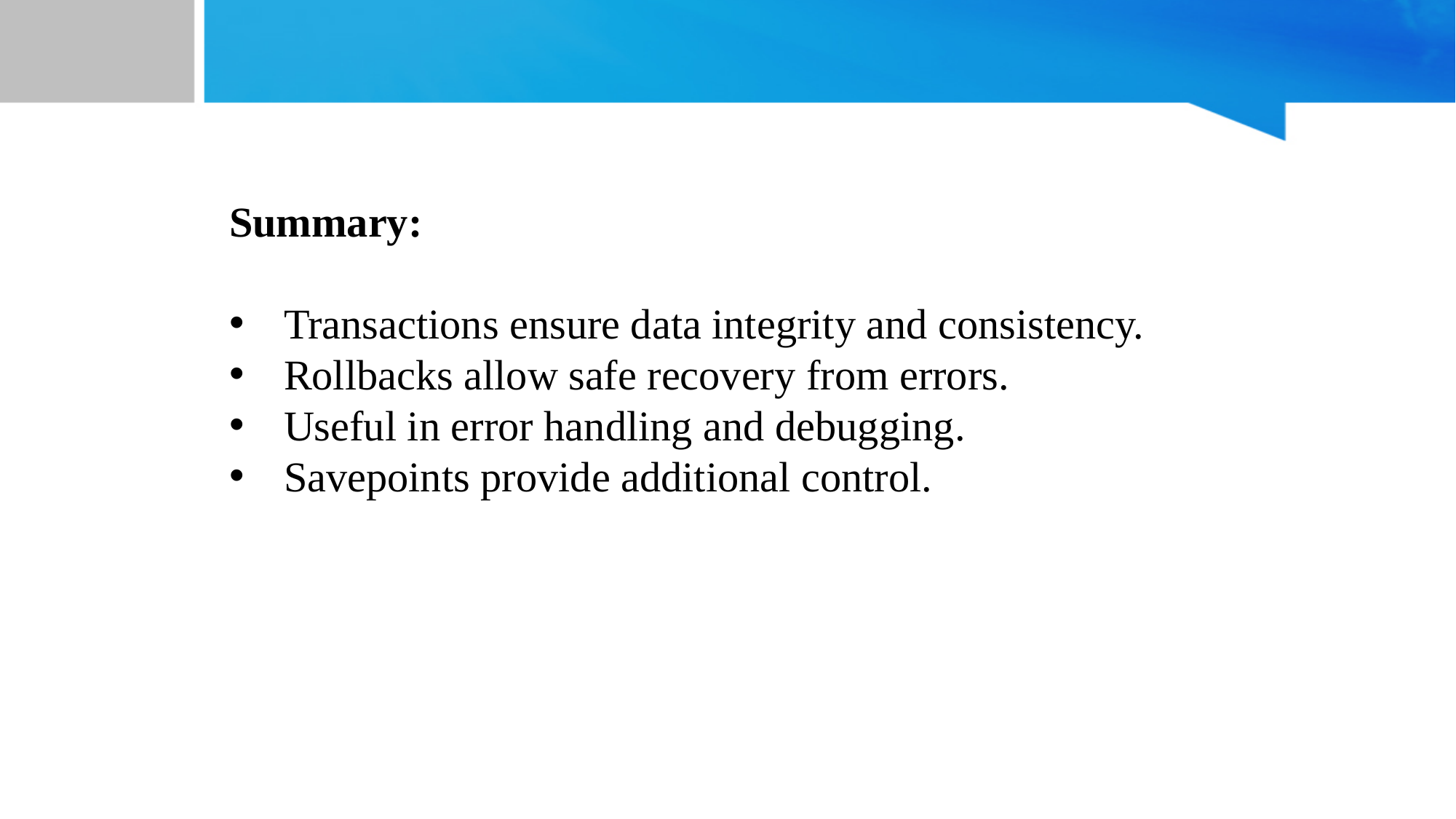

#
Summary:

Transactions ensure data integrity and consistency.
Rollbacks allow safe recovery from errors.
Useful in error handling and debugging.
Savepoints provide additional control.